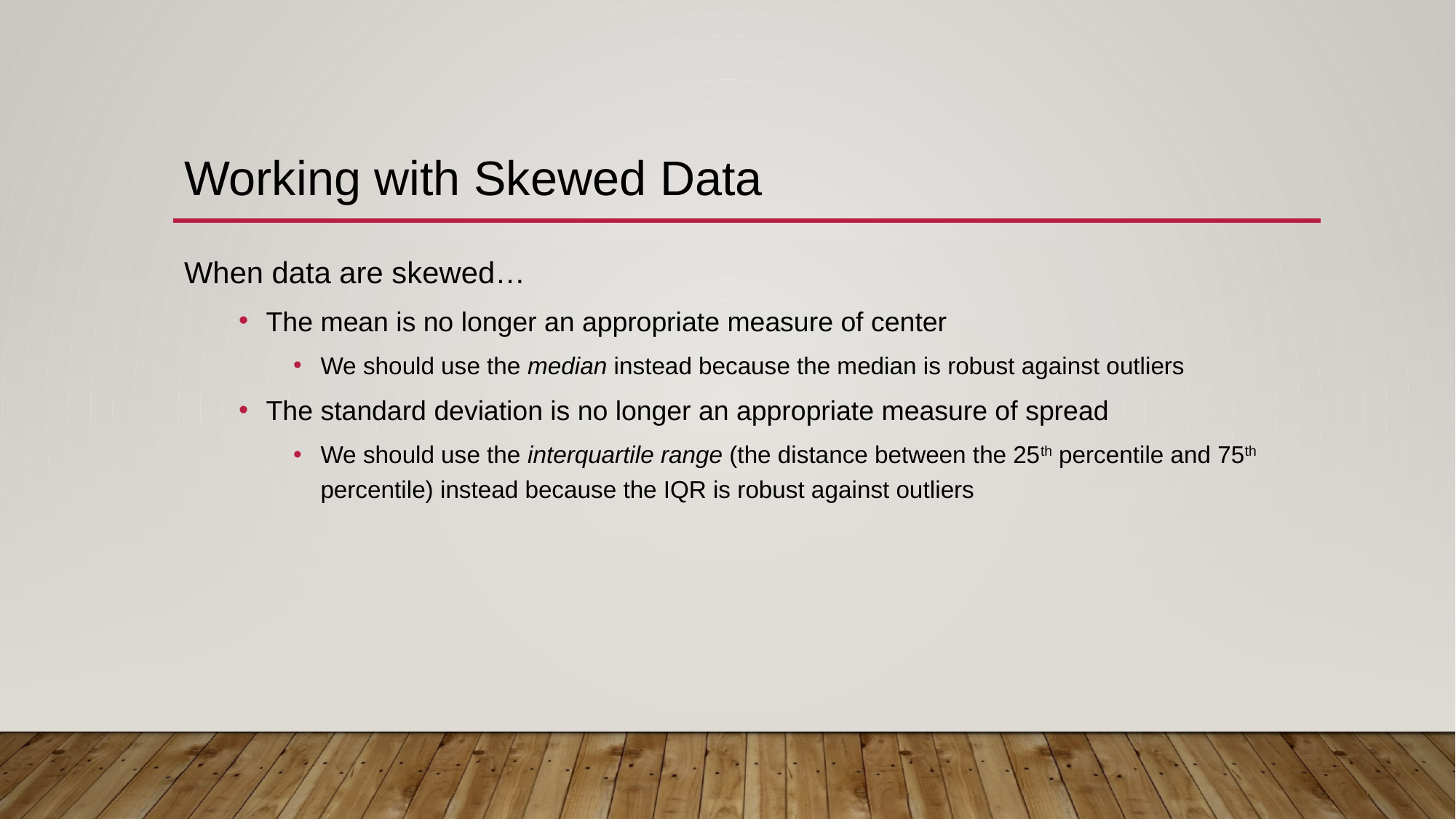

# Working with Skewed Data
When data are skewed…
The mean is no longer an appropriate measure of center
We should use the median instead because the median is robust against outliers
The standard deviation is no longer an appropriate measure of spread
We should use the interquartile range (the distance between the 25th percentile and 75th percentile) instead because the IQR is robust against outliers